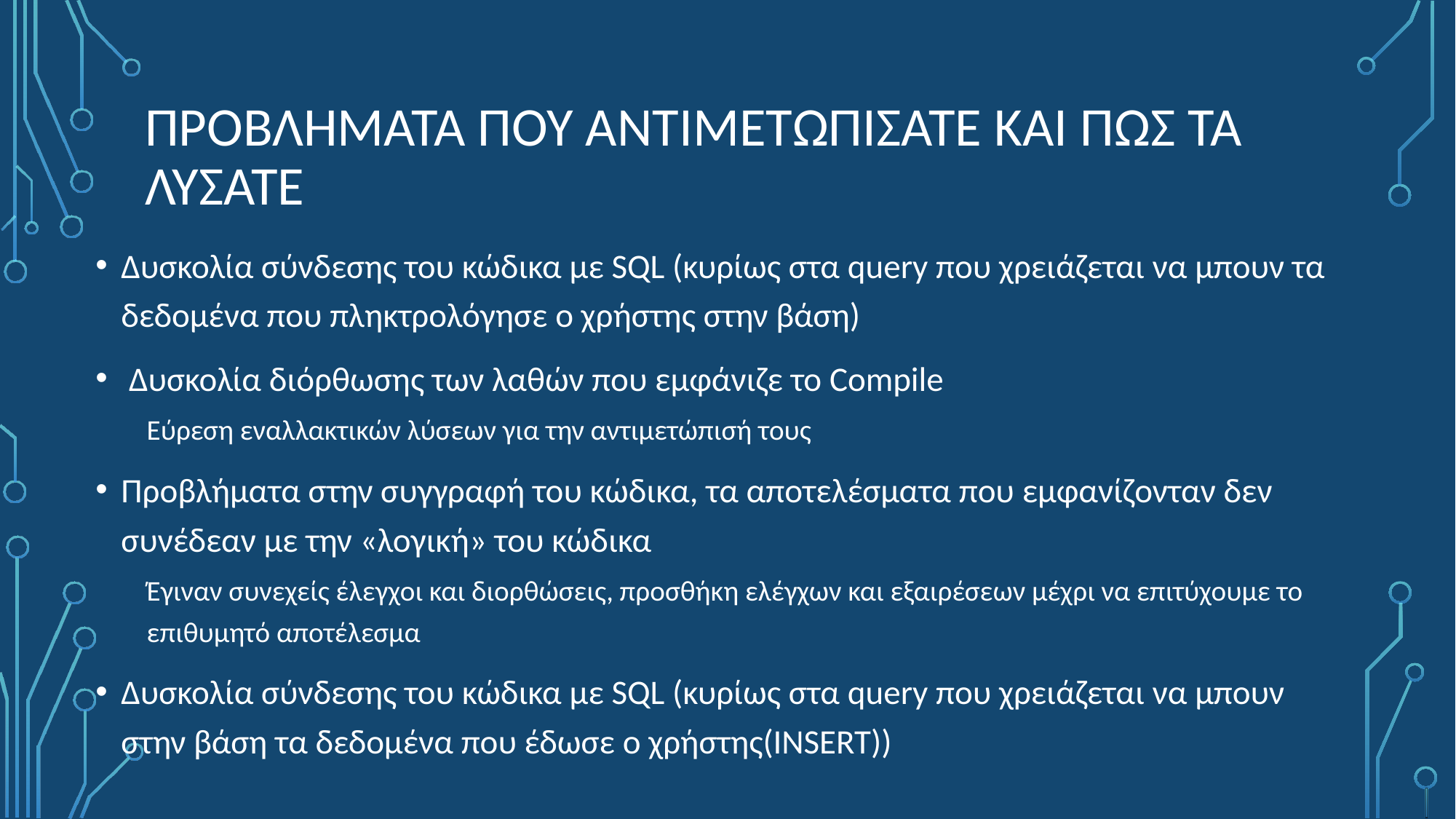

# ΠΡΟΒΛΗΜΑΤΑ ΠΟΥ ΑΝΤΙΜΕΤΩΠΙΣΑΤΕ ΚΑΙ ΠΩΣ ΤΑ ΛΥΣΑΤΕ
Δυσκολία σύνδεσης του κώδικα με SQL (κυρίως στα query που χρειάζεται να μπουν τα δεδομένα που πληκτρολόγησε ο χρήστης στην βάση)
 Δυσκολία διόρθωσης των λαθών που εμφάνιζε το Compile
Εύρεση εναλλακτικών λύσεων για την αντιμετώπισή τους
Προβλήματα στην συγγραφή του κώδικα, τα αποτελέσματα που εμφανίζονταν δεν συνέδεαν με την «λογική» του κώδικα
Έγιναν συνεχείς έλεγχοι και διορθώσεις, προσθήκη ελέγχων και εξαιρέσεων μέχρι να επιτύχουμε το επιθυμητό αποτέλεσμα
Δυσκολία σύνδεσης του κώδικα με SQL (κυρίως στα query που χρειάζεται να μπουν στην βάση τα δεδομένα που έδωσε ο χρήστης(INSERT))